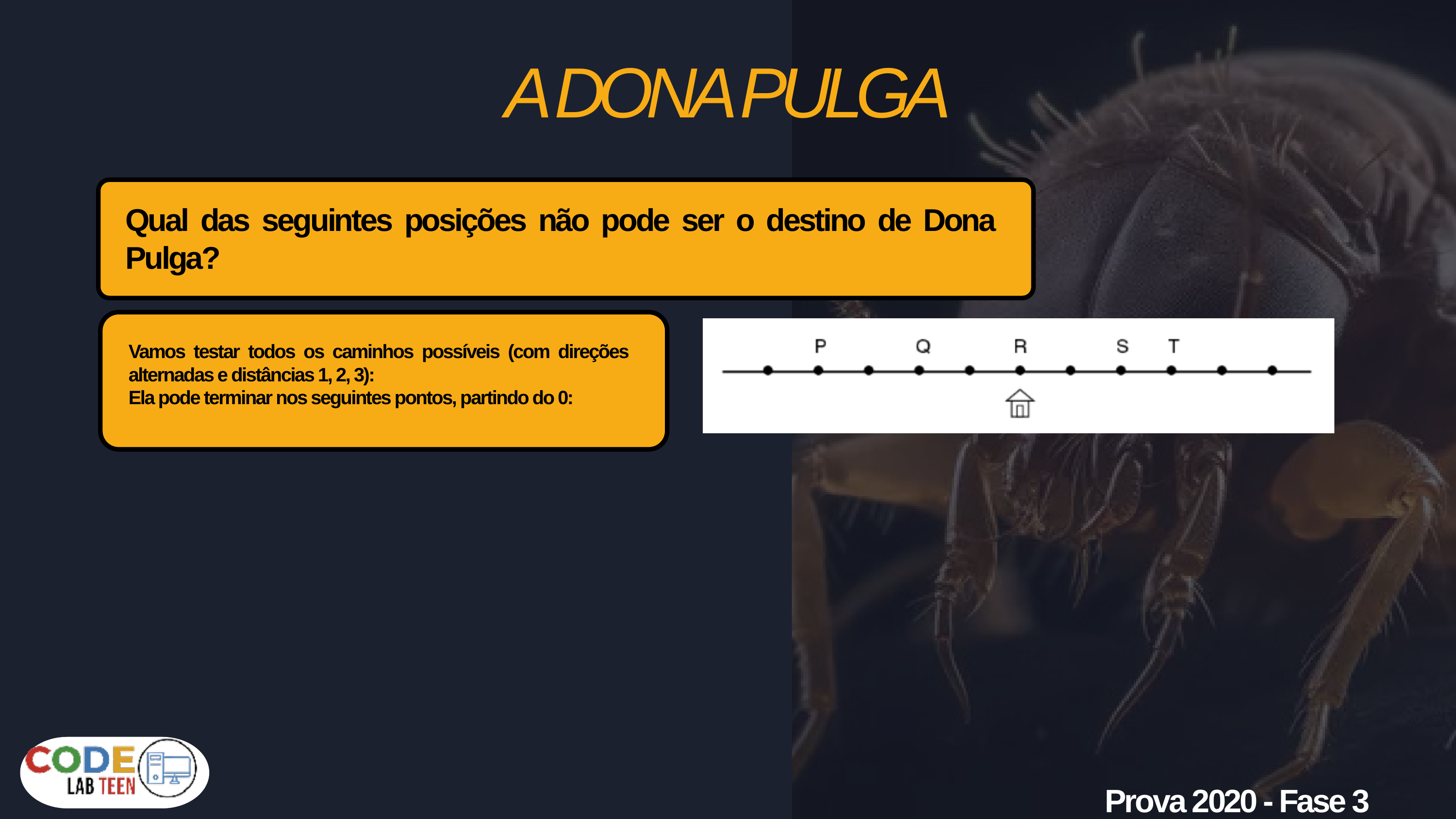

A DONA PULGA

Qual das seguintes posições não pode ser o destino de Dona Pulga?

Vamos testar todos os caminhos possíveis (com direções alternadas e distâncias 1, 2, 3):
Ela pode terminar nos seguintes pontos, partindo do 0:

Prova 2020 - Fase 3